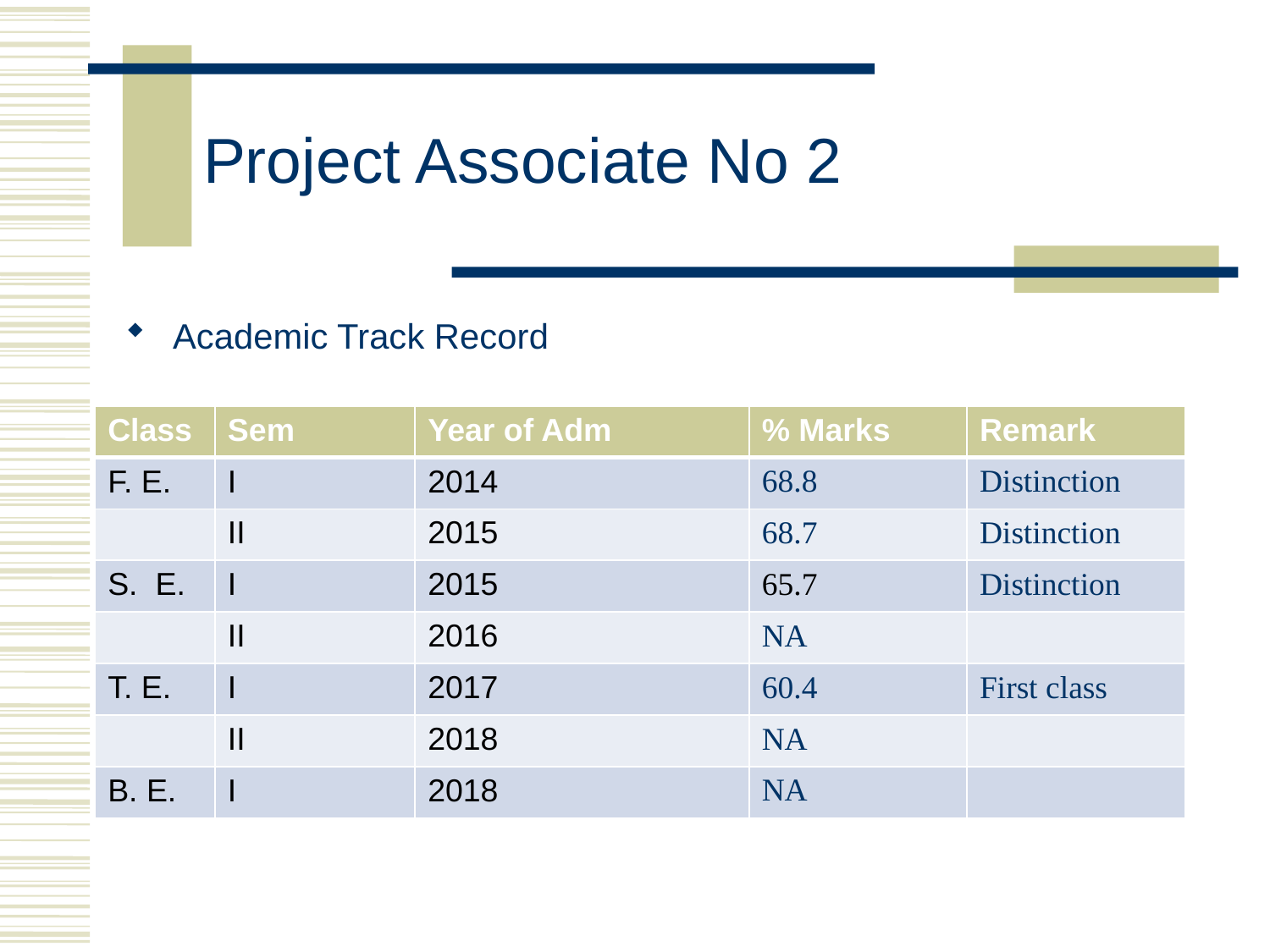

# Project Associate No 2
Academic Track Record
| Class | Sem | Year of Adm | % Marks | Remark |
| --- | --- | --- | --- | --- |
| F. E. | I | 2014 | 68.8 | Distinction |
|  | II | 2015 | 68.7 | Distinction |
| S. E. | I | 2015 | 65.7 | Distinction |
|  | II | 2016 | NA |  |
| T. E. | I | 2017 | 60.4 | First class |
|  | II | 2018 | NA |  |
| B. E. | I | 2018 | NA |  |